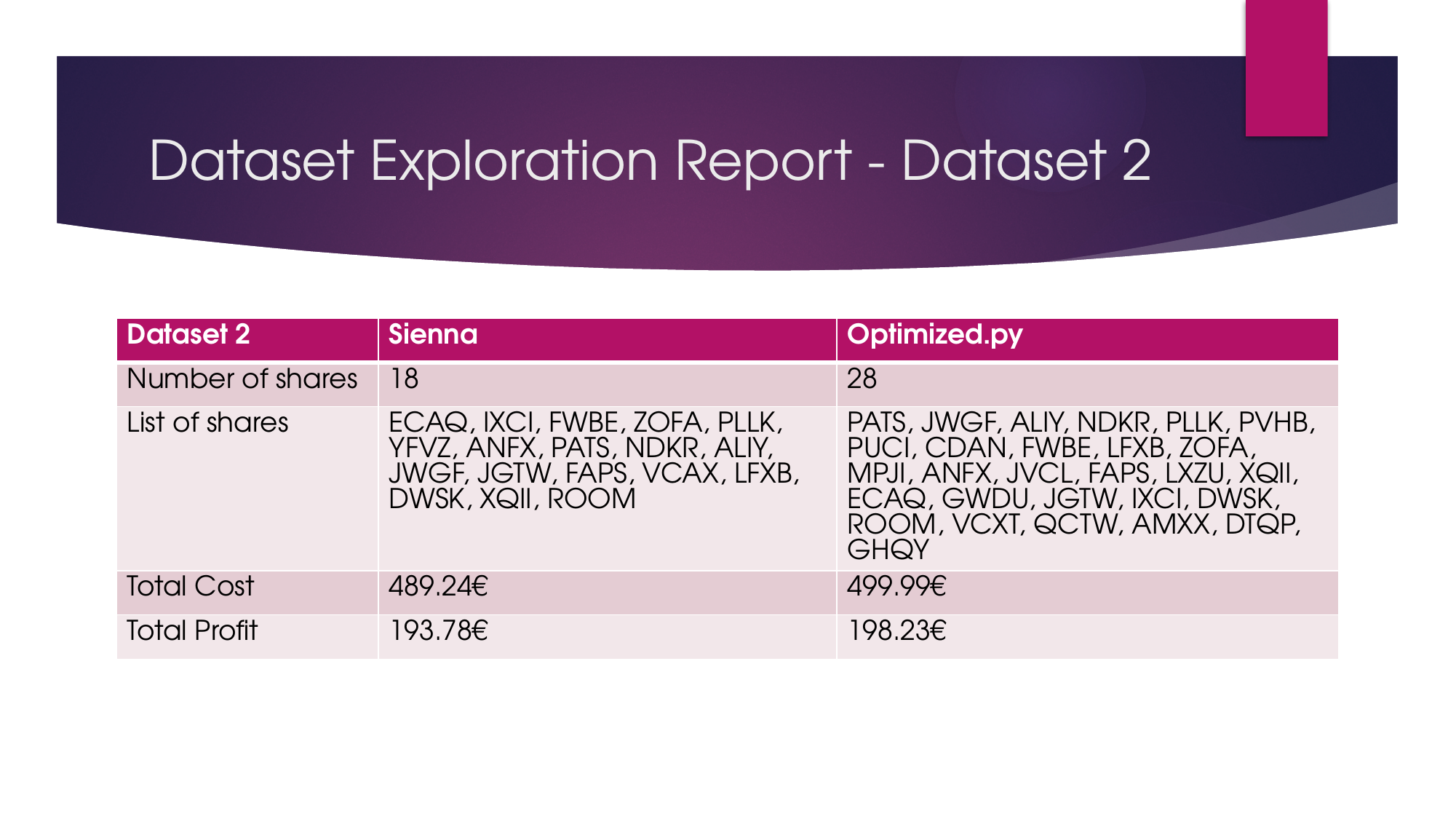

# Dataset Exploration Report - Dataset 2
| Dataset 2 | Sienna | Optimized.py |
| --- | --- | --- |
| Number of shares | 18 | 28 |
| List of shares | ECAQ, IXCI, FWBE, ZOFA, PLLK, YFVZ, ANFX, PATS, NDKR, ALIY, JWGF, JGTW, FAPS, VCAX, LFXB, DWSK, XQII, ROOM | PATS, JWGF, ALIY, NDKR, PLLK, PVHB, PUCI, CDAN, FWBE, LFXB, ZOFA, MPJI, ANFX, JVCL, FAPS, LXZU, XQII, ECAQ, GWDU, JGTW, IXCI, DWSK, ROOM, VCXT, QCTW, AMXX, DTQP, GHQY |
| Total Cost | 489.24€ | 499.99€ |
| Total Profit | 193.78€ | 198.23€ |